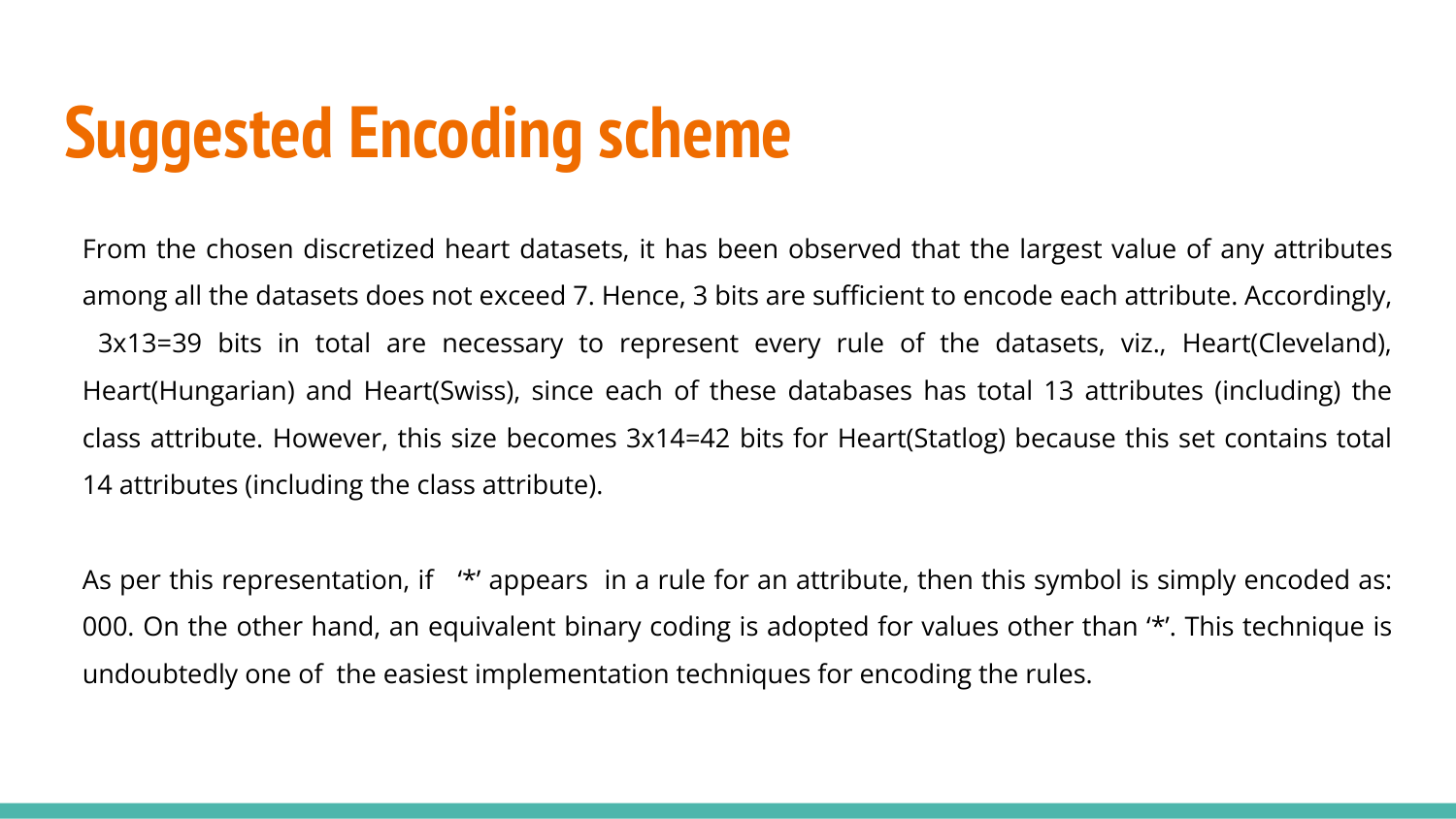

# Suggested Encoding scheme
From the chosen discretized heart datasets, it has been observed that the largest value of any attributes among all the datasets does not exceed 7. Hence, 3 bits are sufficient to encode each attribute. Accordingly,  3x13=39 bits in total are necessary to represent every rule of the datasets, viz., Heart(Cleveland), Heart(Hungarian) and Heart(Swiss), since each of these databases has total 13 attributes (including) the class attribute. However, this size becomes 3x14=42 bits for Heart(Statlog) because this set contains total 14 attributes (including the class attribute).

As per this representation, if   ‘*’ appears  in a rule for an attribute, then this symbol is simply encoded as: 000. On the other hand, an equivalent binary coding is adopted for values other than ‘*’. This technique is undoubtedly one of  the easiest implementation techniques for encoding the rules.